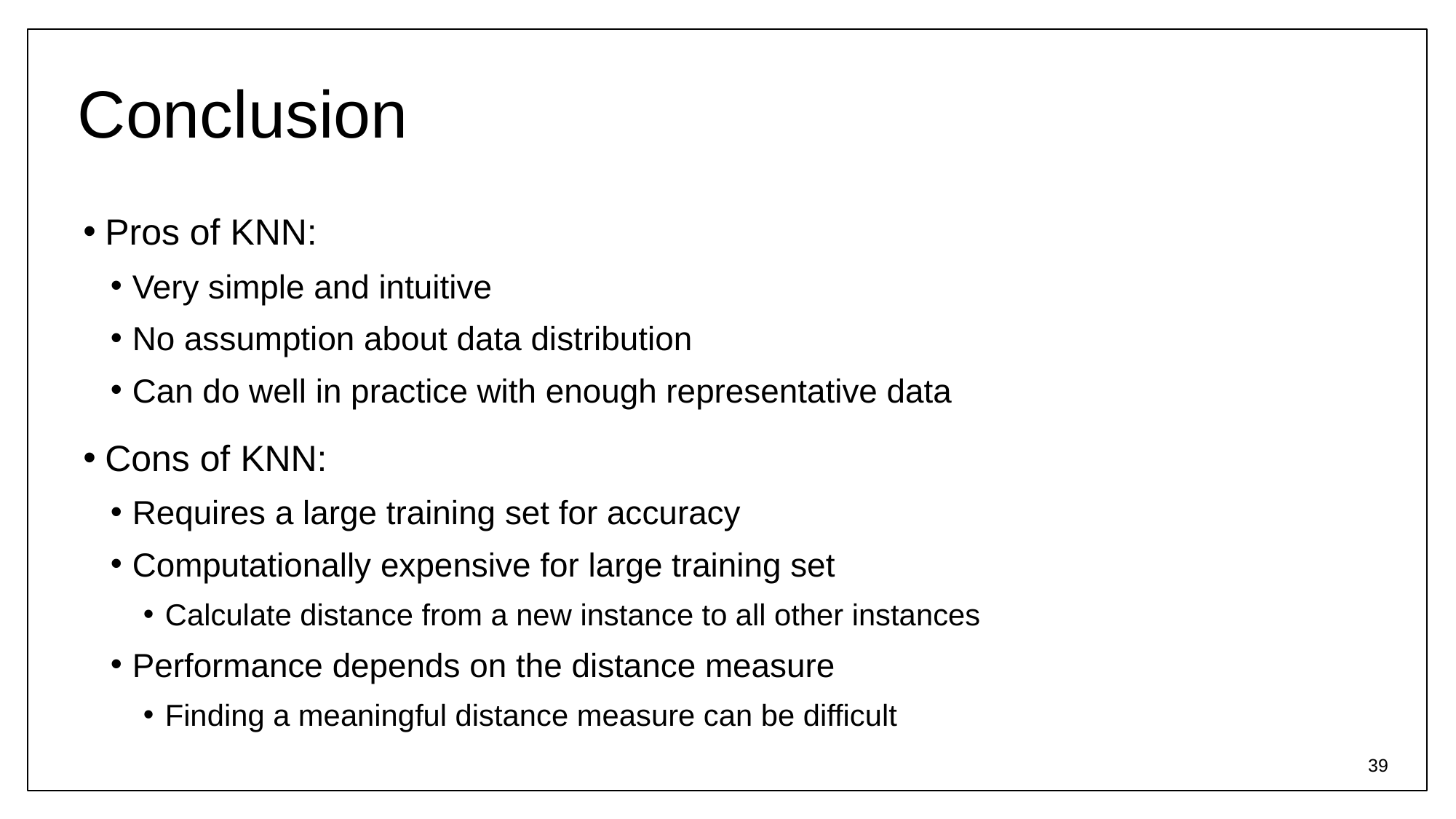

# Conclusion
Pros of KNN:
Very simple and intuitive
No assumption about data distribution
Can do well in practice with enough representative data
Cons of KNN:
Requires a large training set for accuracy
Computationally expensive for large training set
Calculate distance from a new instance to all other instances
Performance depends on the distance measure
Finding a meaningful distance measure can be difficult

39